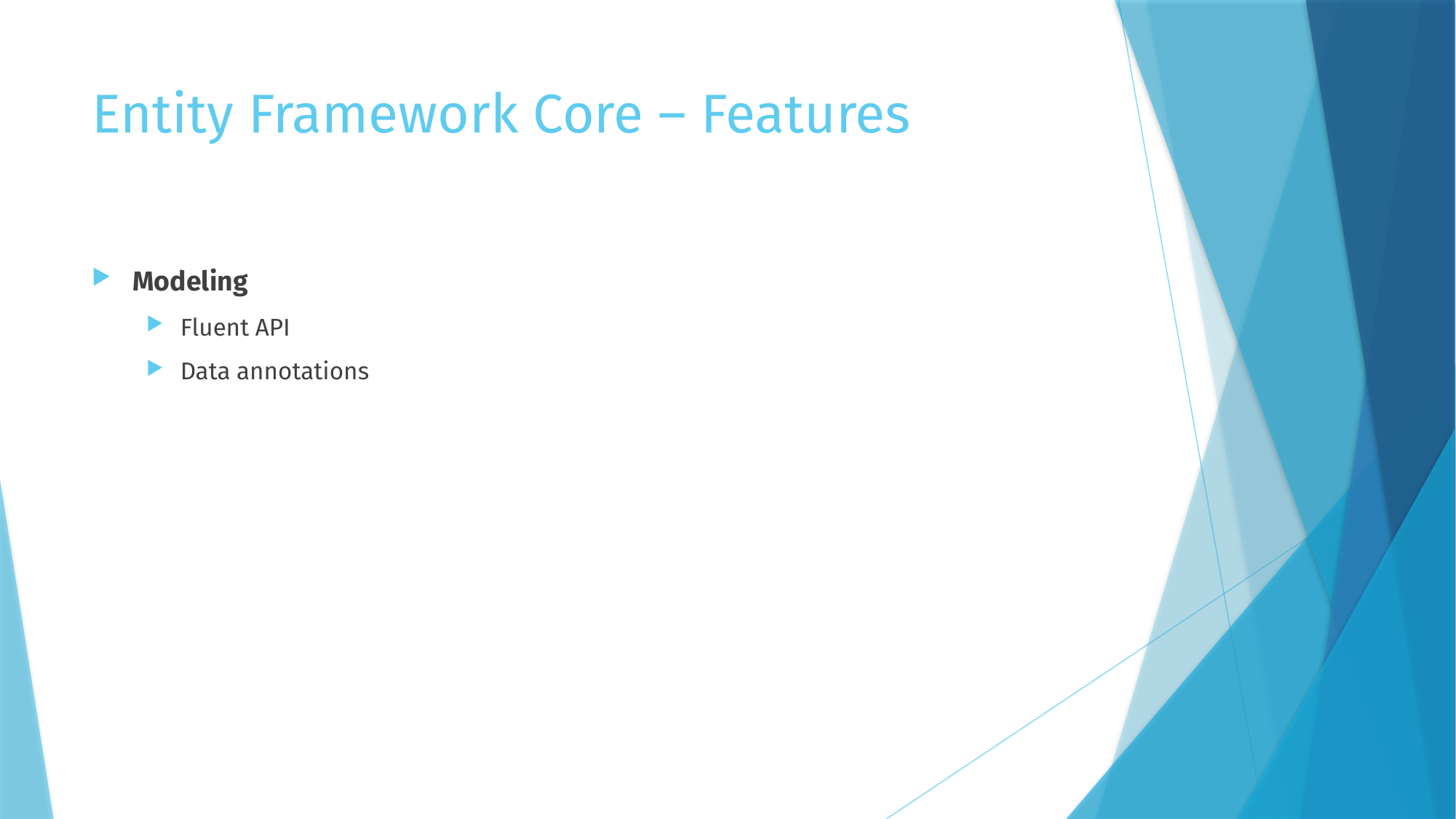

# Entity Framework Core – Features
Modeling
Fluent API
Data annotations